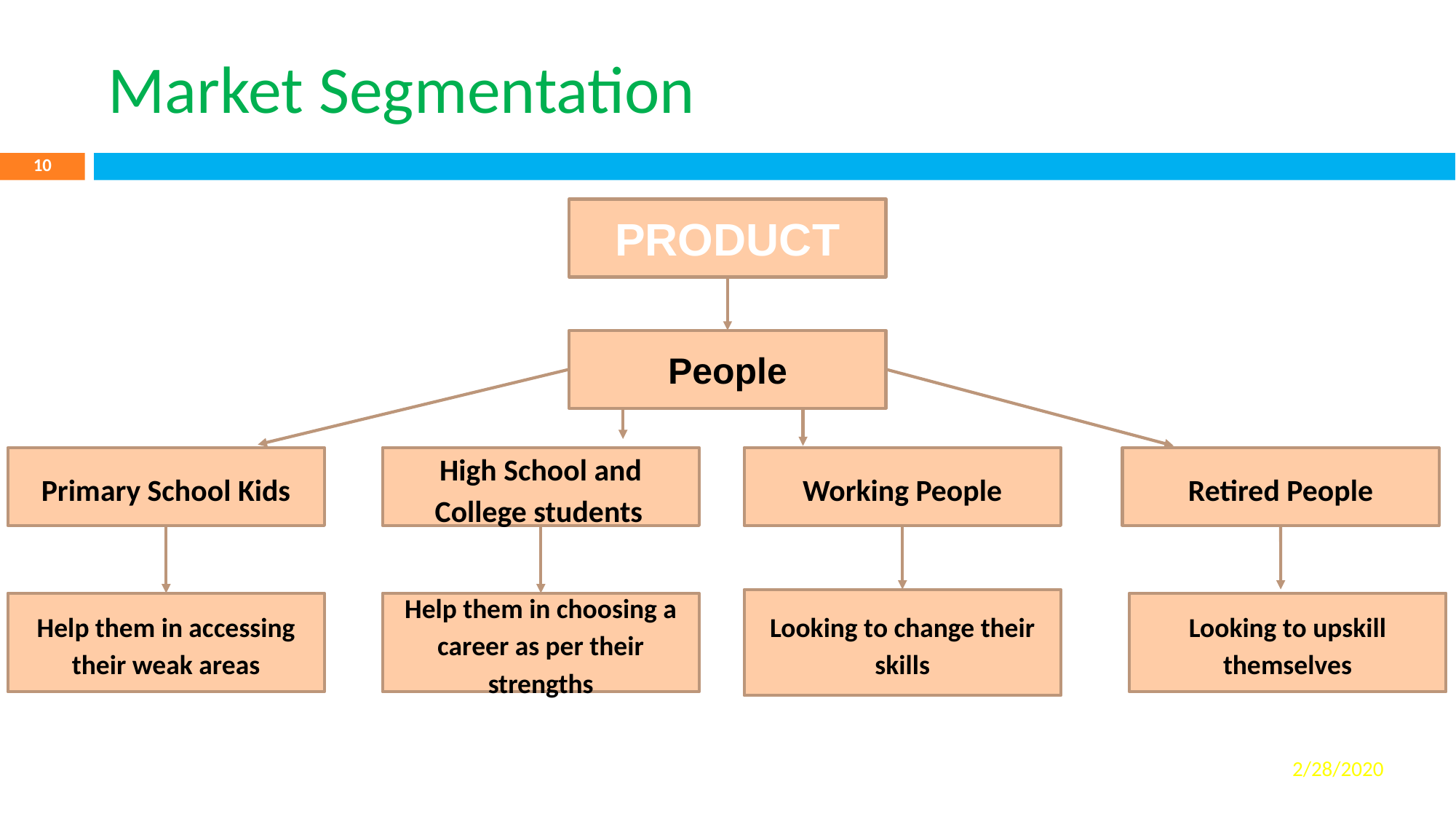

# Market Segmentation
10
PRODUCT
People
Primary School Kids
High School and College students
Working People
Retired People
Looking to change their skills
Help them in accessing their weak areas
Help them in choosing a career as per their strengths
Looking to upskill themselves
2/28/2020